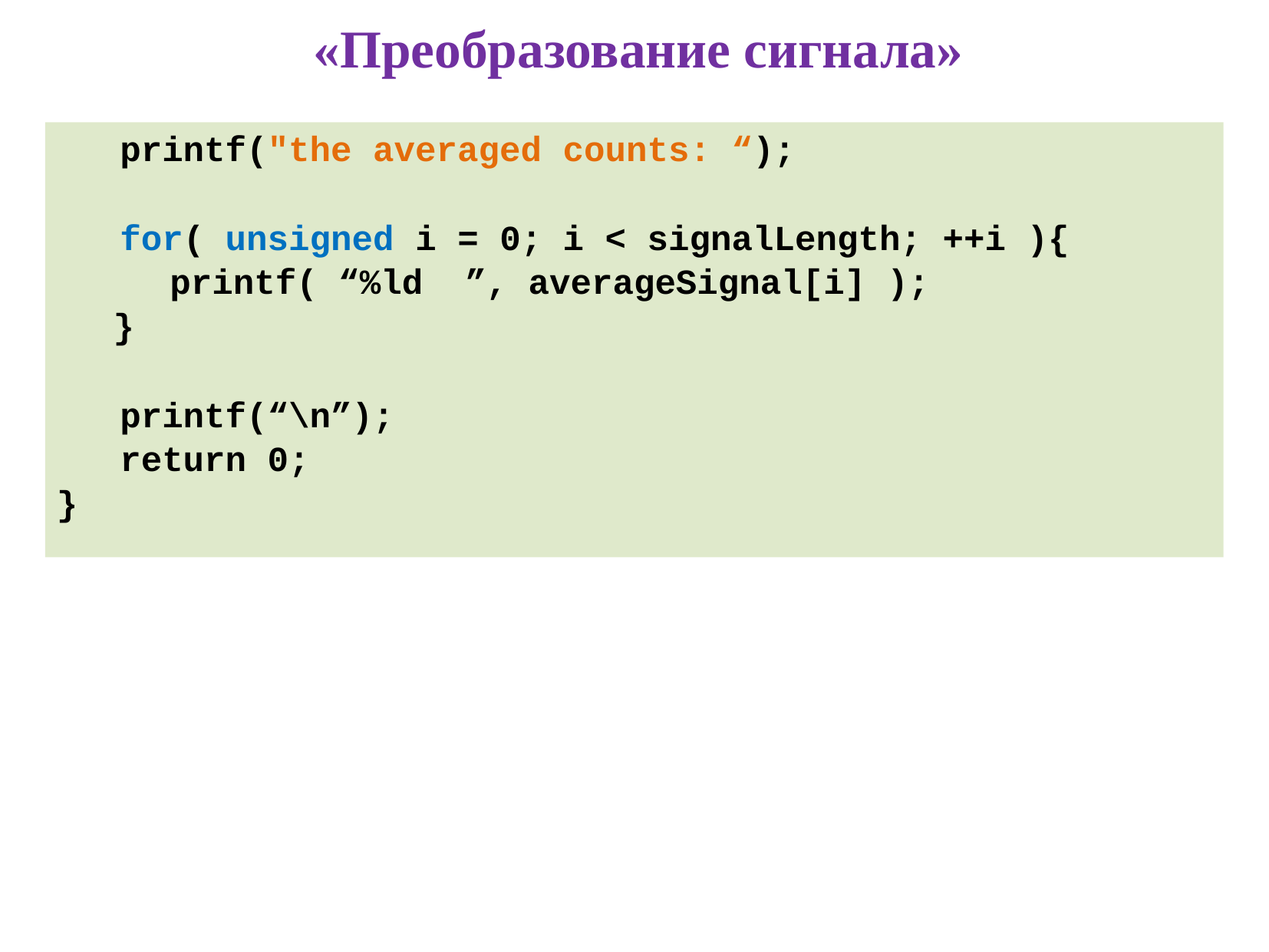

# «Преобразование сигнала»
   printf("the averaged counts: “);

   for( unsigned i = 0; i < signalLength; ++i ){
 		printf( “%ld  ”, averageSignal[i] );
	}

   printf(“\n”);
   return 0;
}